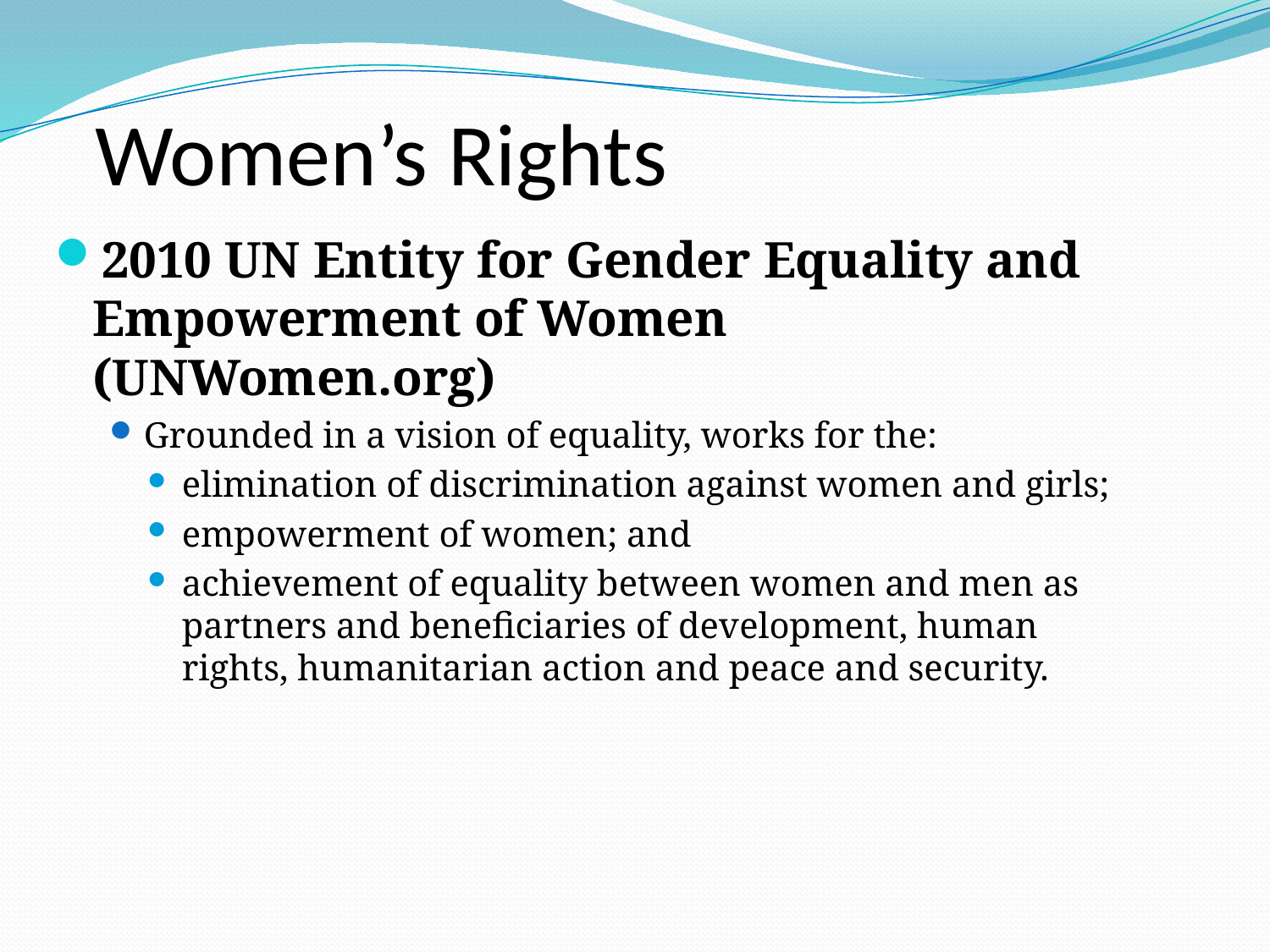

# Women’s Rights
2010 UN Entity for Gender Equality and Empowerment of Women  (UNWomen.org)
Grounded in a vision of equality, works for the:
elimination of discrimination against women and girls;
empowerment of women; and
achievement of equality between women and men as partners and beneficiaries of development, human rights, humanitarian action and peace and security.